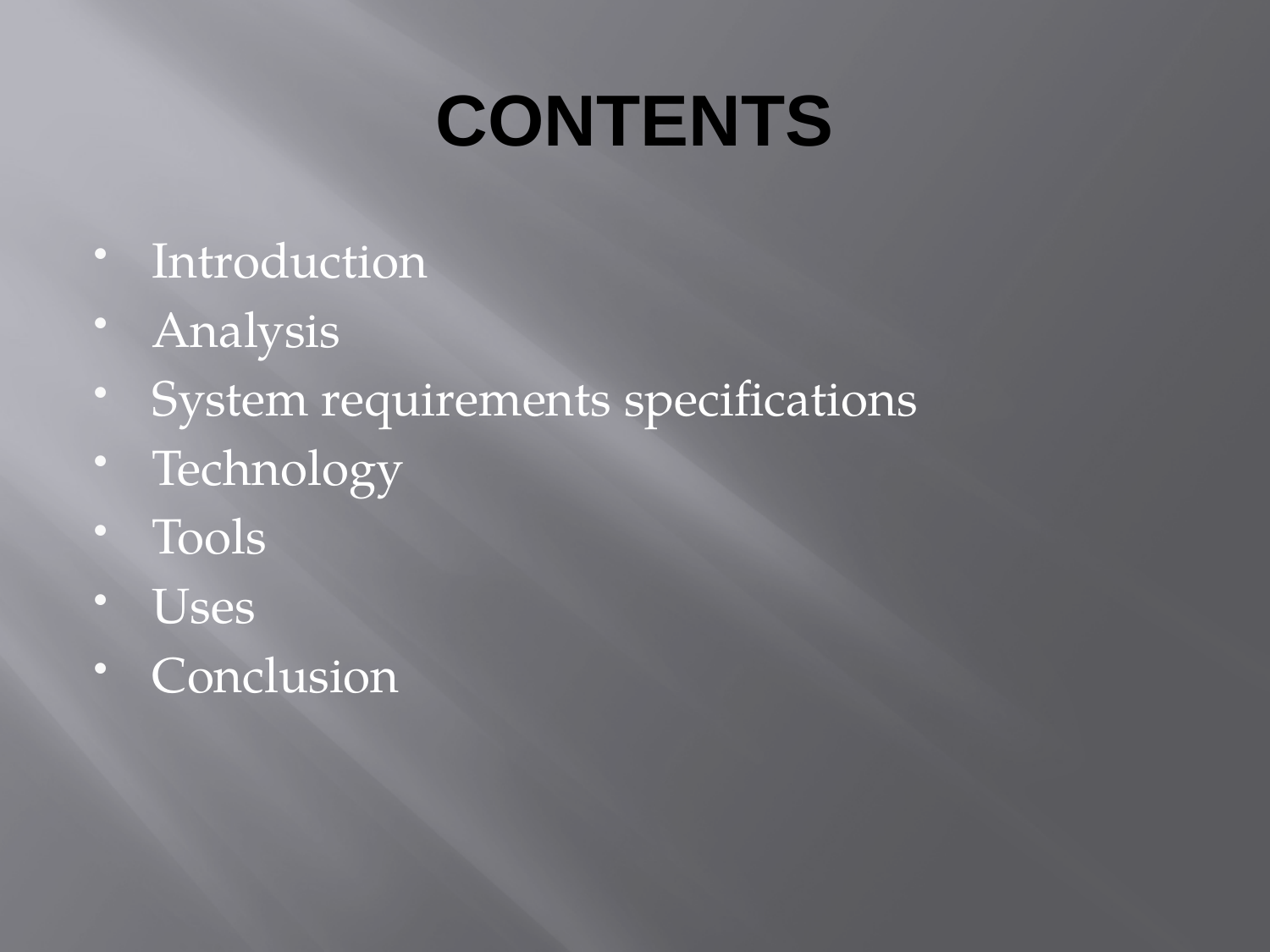

# CONTENTS
Introduction
Analysis
System requirements specifications
Technology
Tools
Uses
Conclusion